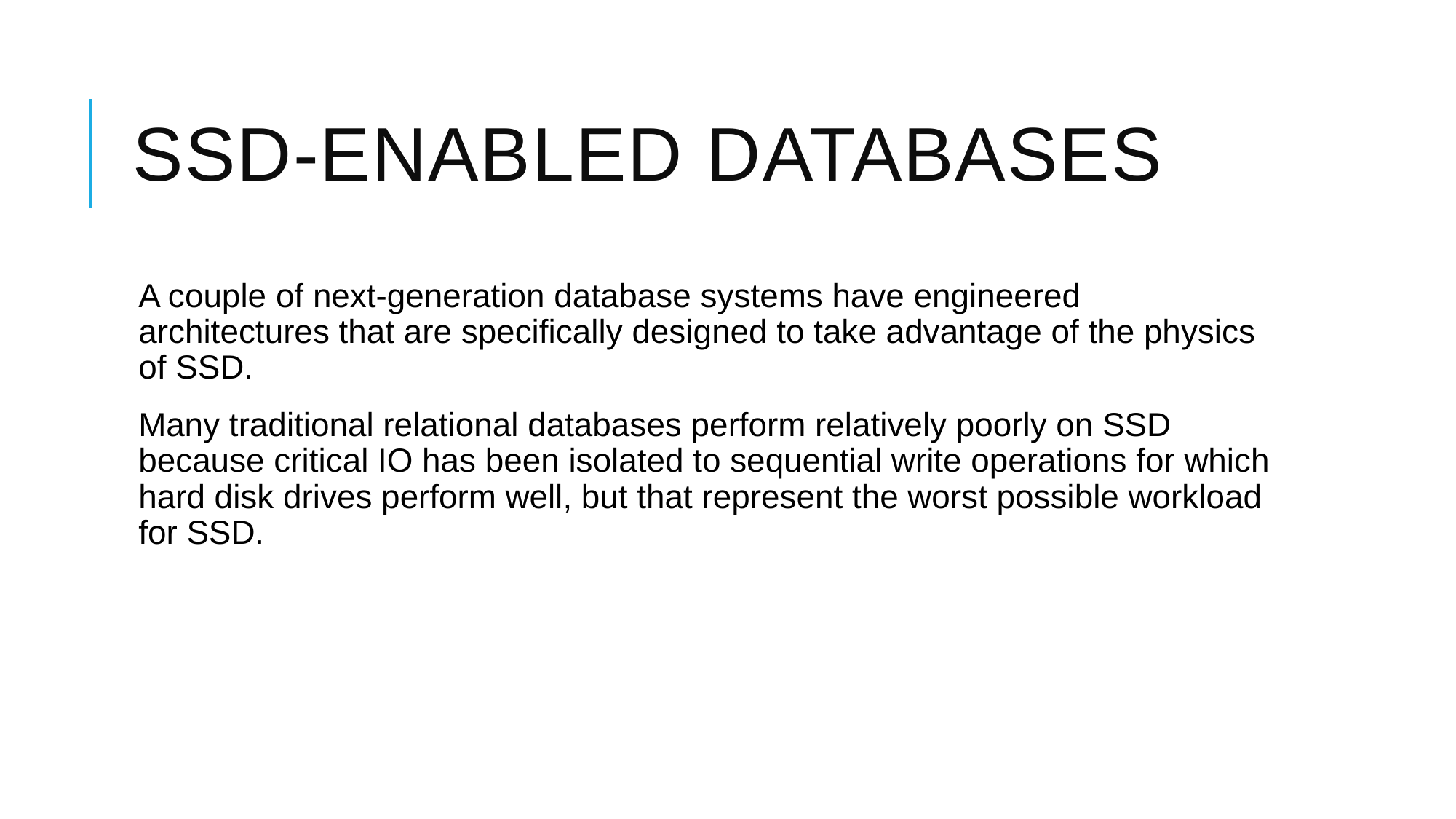

# SSD-Enabled Databases
A couple of next-generation database systems have engineered architectures that are specifically designed to take advantage of the physics of SSD.
Many traditional relational databases perform relatively poorly on SSD because critical IO has been isolated to sequential write operations for which hard disk drives perform well, but that represent the worst possible workload for SSD.